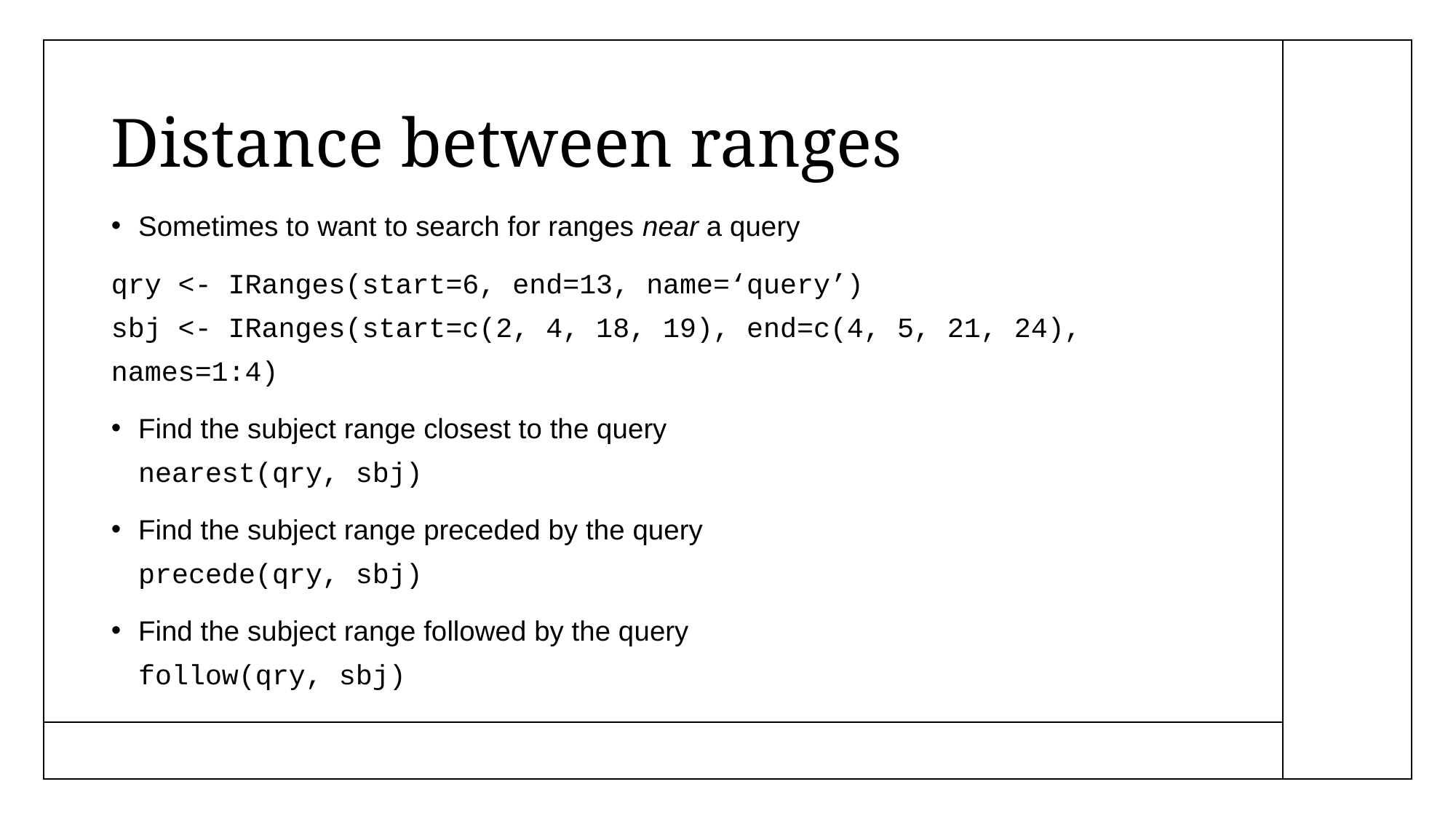

# Distance between ranges
Sometimes to want to search for ranges near a query
qry <- IRanges(start=6, end=13, name=‘query’)
sbj <- IRanges(start=c(2, 4, 18, 19), end=c(4, 5, 21, 24), names=1:4)
Find the subject range closest to the query
nearest(qry, sbj)
Find the subject range preceded by the query
precede(qry, sbj)
Find the subject range followed by the query
follow(qry, sbj)